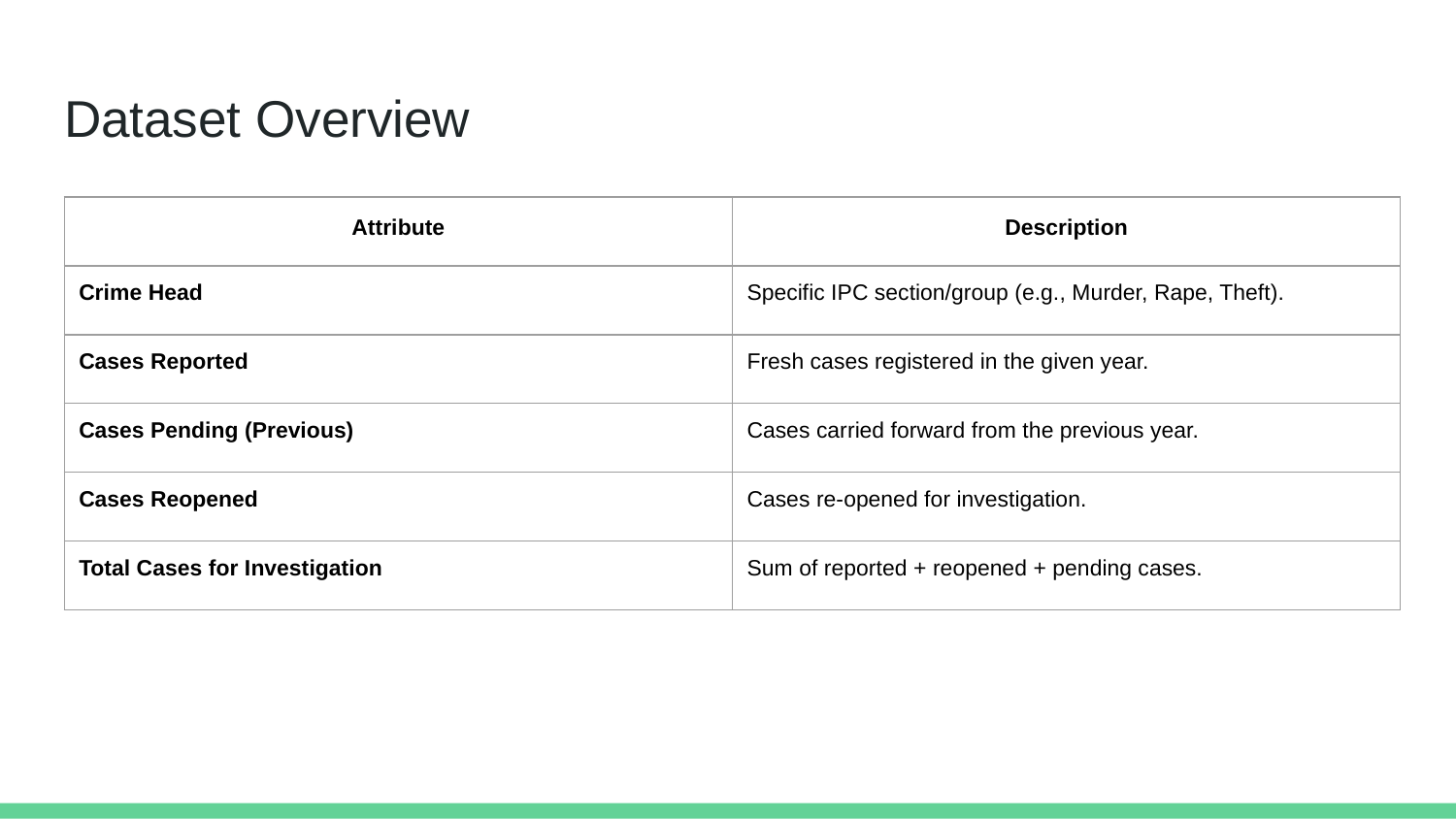

# Dataset Overview
| Attribute | Description |
| --- | --- |
| Crime Head | Specific IPC section/group (e.g., Murder, Rape, Theft). |
| Cases Reported | Fresh cases registered in the given year. |
| Cases Pending (Previous) | Cases carried forward from the previous year. |
| Cases Reopened | Cases re-opened for investigation. |
| Total Cases for Investigation | Sum of reported + reopened + pending cases. |